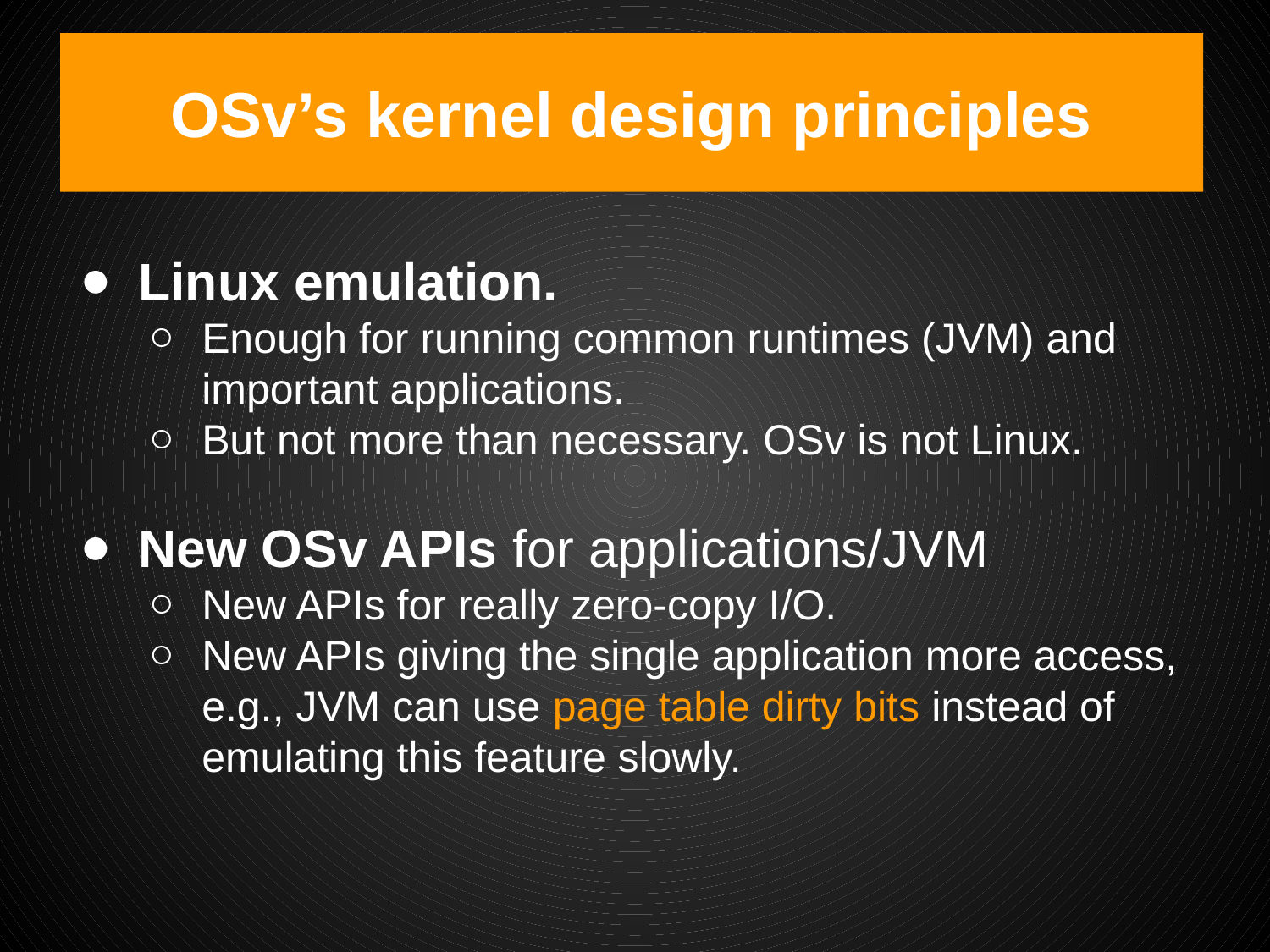

# OSv’s kernel design principles
Linux emulation.
Enough for running common runtimes (JVM) and important applications.
But not more than necessary. OSv is not Linux.
New OSv APIs for applications/JVM
New APIs for really zero-copy I/O.
New APIs giving the single application more access, e.g., JVM can use page table dirty bits instead of emulating this feature slowly.